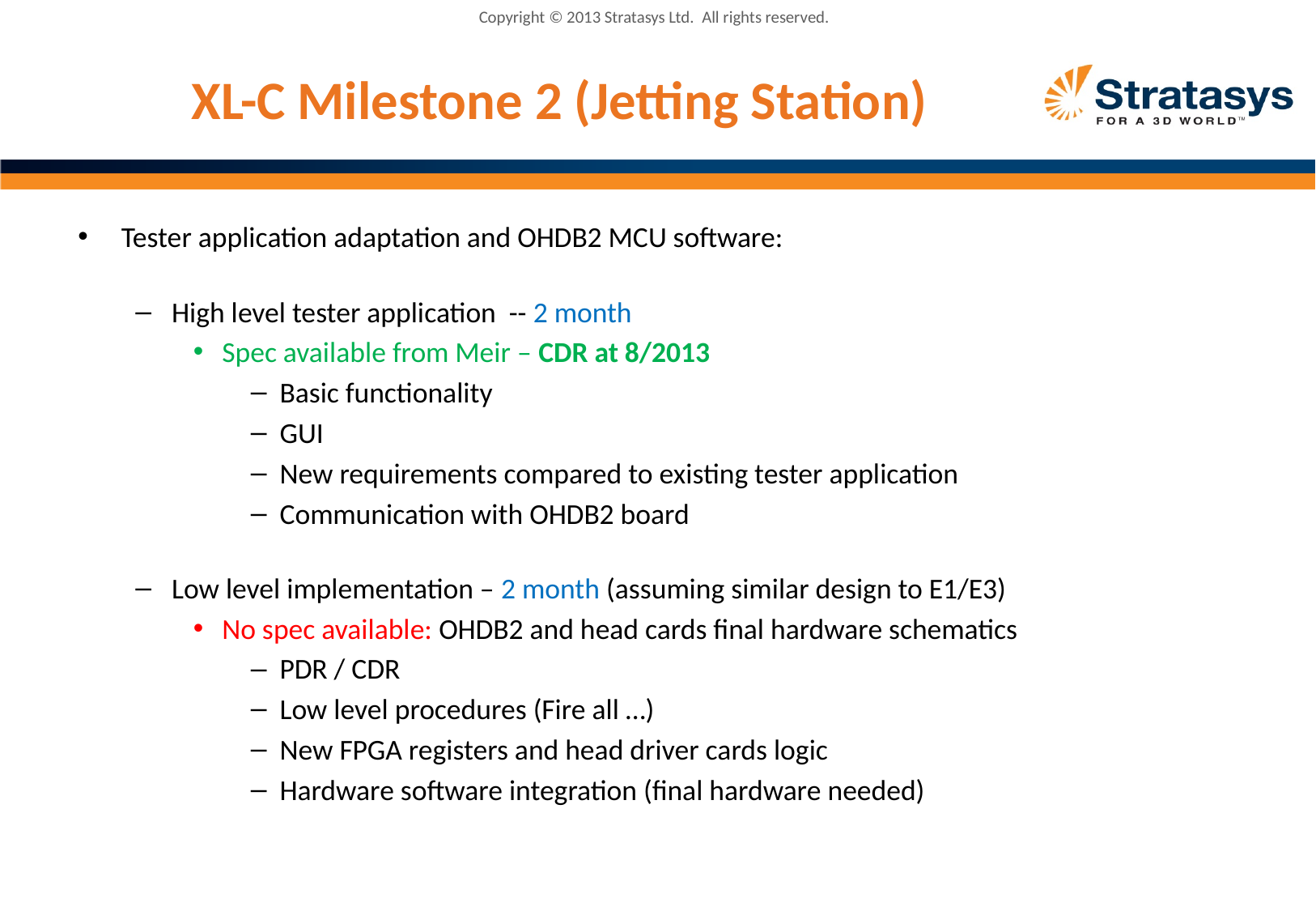

Copyright © 2013 Stratasys Ltd.  All rights reserved.
# XL-C Milestone 2 (Jetting Station)
Tester application adaptation and OHDB2 MCU software:
High level tester application  -- 2 month
Spec available from Meir – CDR at 8/2013
Basic functionality
GUI
New requirements compared to existing tester application
Communication with OHDB2 board
Low level implementation – 2 month (assuming similar design to E1/E3)
No spec available: OHDB2 and head cards final hardware schematics
PDR / CDR
Low level procedures (Fire all …)
New FPGA registers and head driver cards logic
Hardware software integration (final hardware needed)